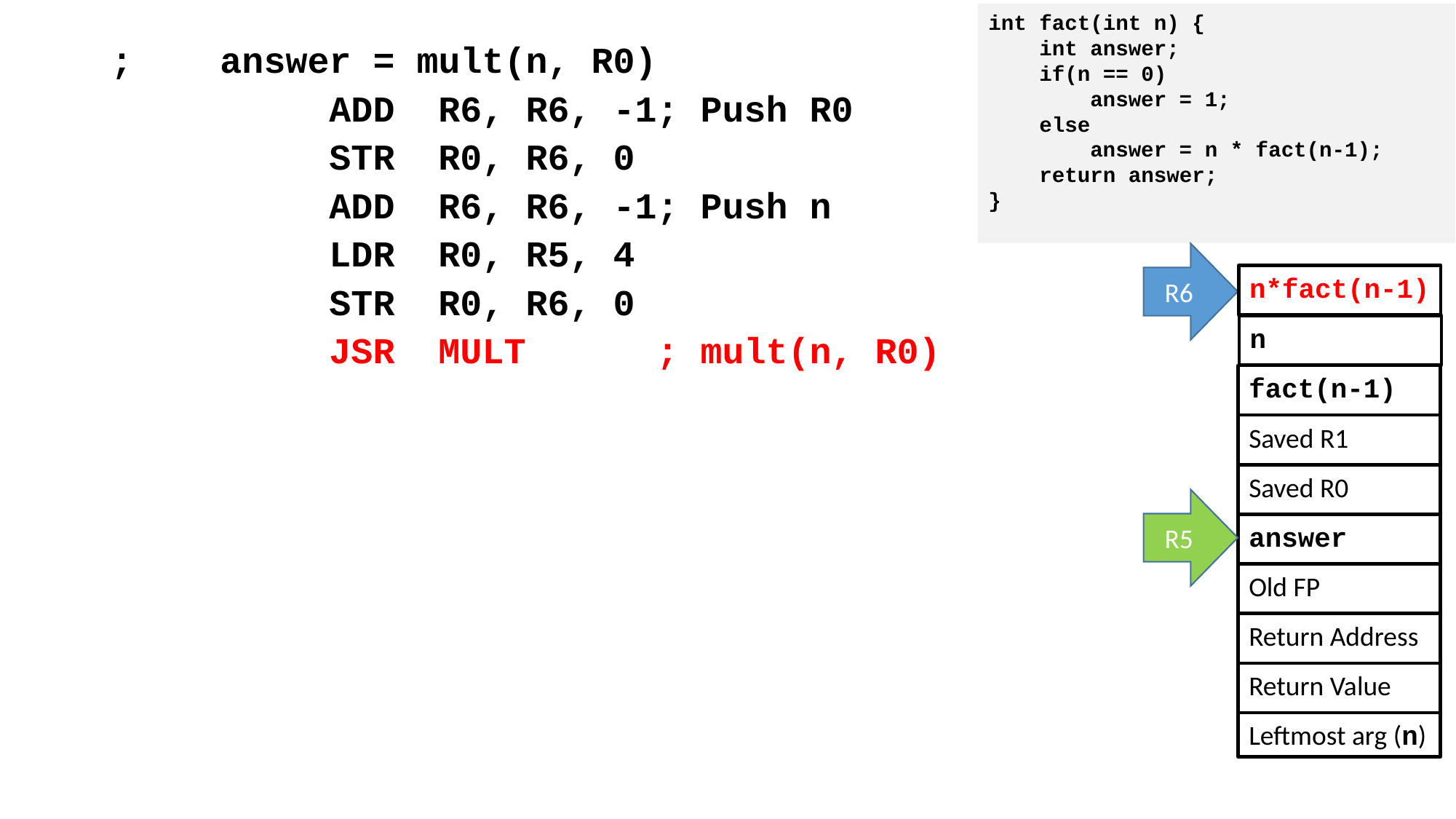

int fact(int n) {
    int answer;
    if(n == 0)
        answer = 1;
    else
        answer = n * fact(n-1);
    return answer;
}

; 	answer = mult(n, R0)
		ADD	R6, R6, -1; Push R0
		STR	R0, R6, 0
		ADD 	R6, R6, -1; Push n
		LDR	R0, R5, 4
		STR	R0, R6, 0
		JSR 	MULT		; mult(n, R0)

R6
n*fact(n-1)
n
fact(n-1)
Saved R1
Saved R0

R5
answer
Old FP
Return Address
Return Value
Leftmost arg (n)